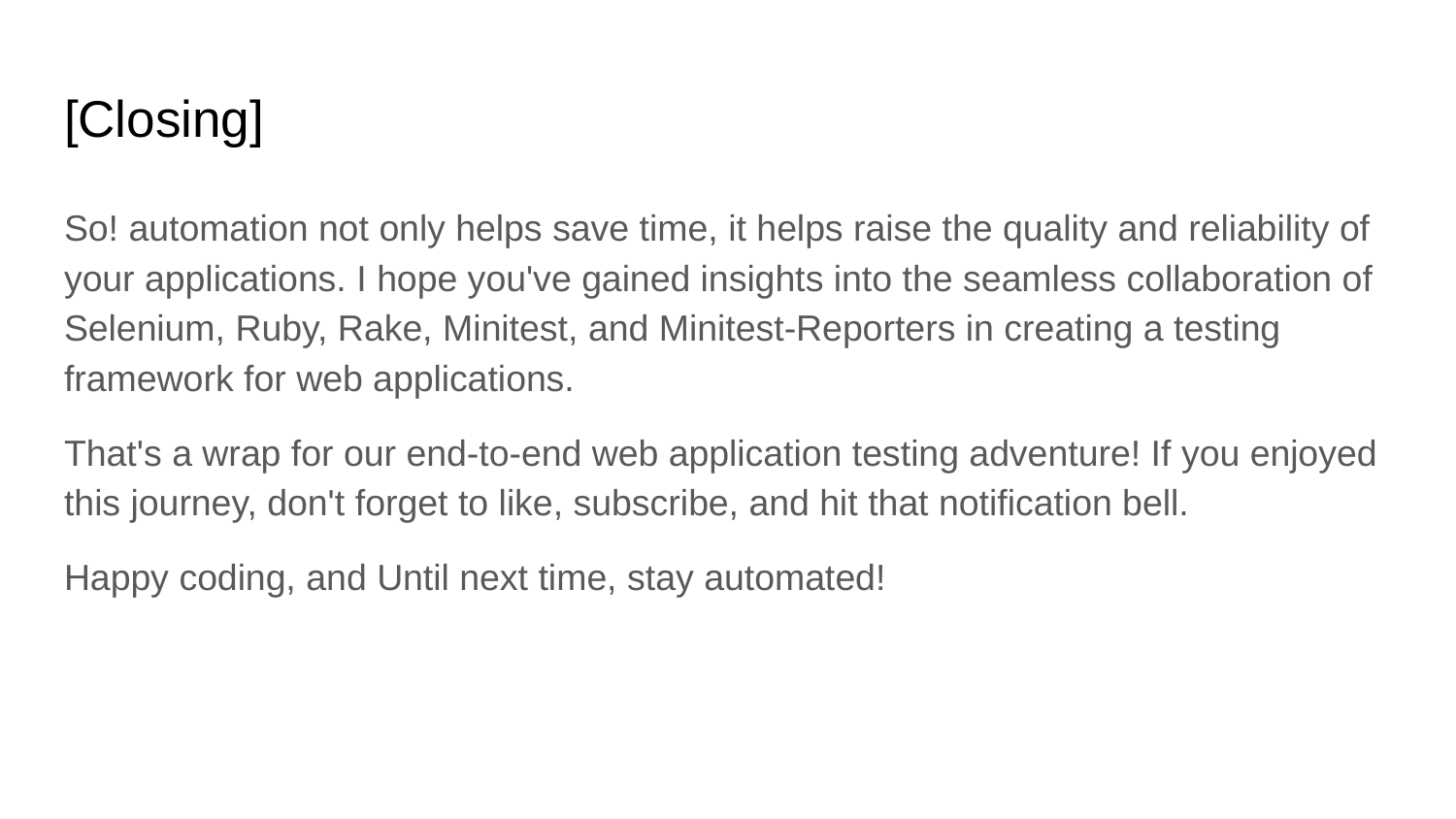

# [Closing]
So! automation not only helps save time, it helps raise the quality and reliability of your applications. I hope you've gained insights into the seamless collaboration of Selenium, Ruby, Rake, Minitest, and Minitest-Reporters in creating a testing framework for web applications.
That's a wrap for our end-to-end web application testing adventure! If you enjoyed this journey, don't forget to like, subscribe, and hit that notification bell.
Happy coding, and Until next time, stay automated!